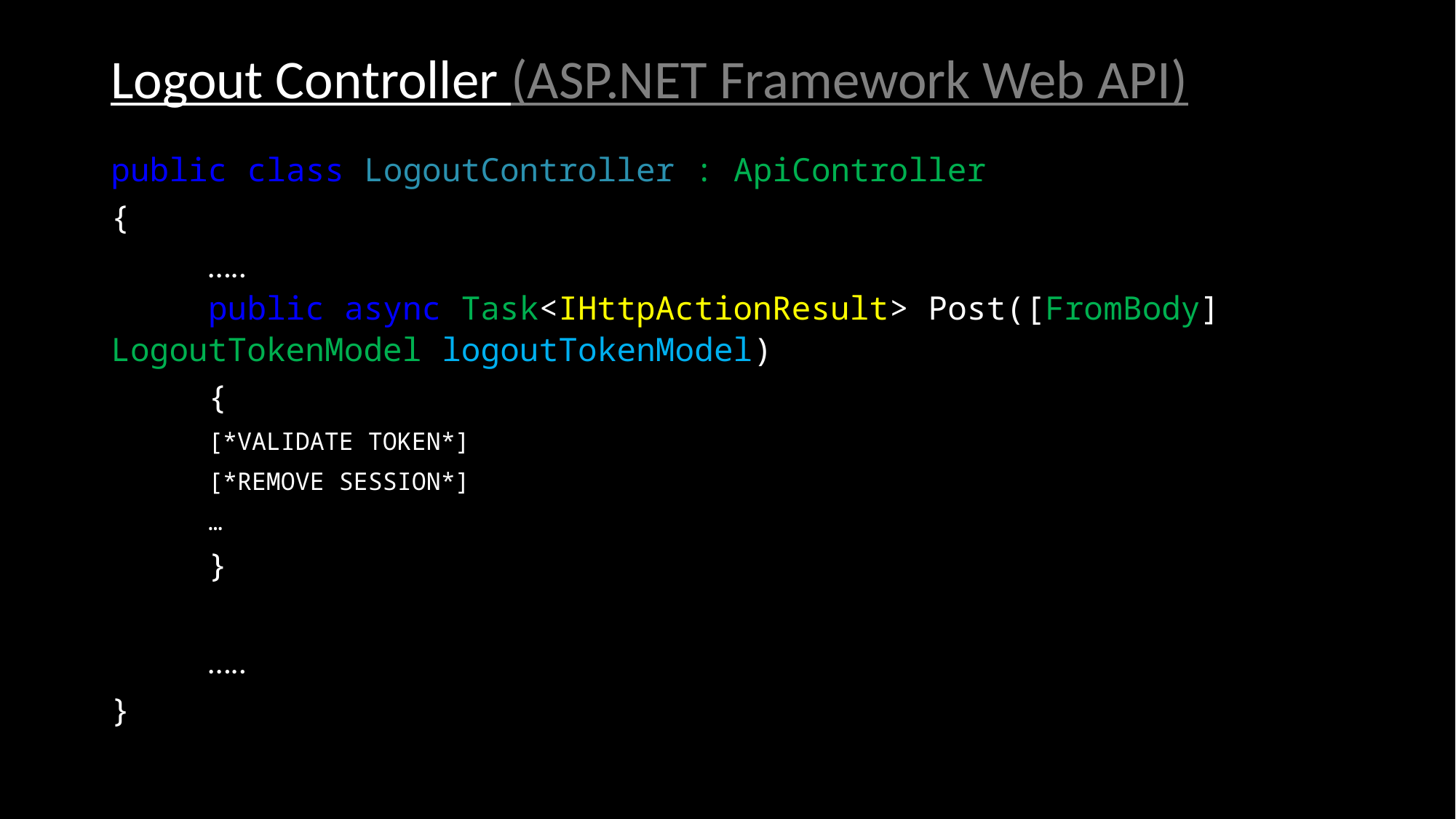

# Logout Controller (ASP.NET Framework Web API)
public class LogoutController : ApiController
{
	…..
	public async Task<IHttpActionResult> Post([FromBody] 		LogoutTokenModel logoutTokenModel)
	{
		[*VALIDATE TOKEN*]
		[*REMOVE SESSION*]
		…
	}

	…..
}